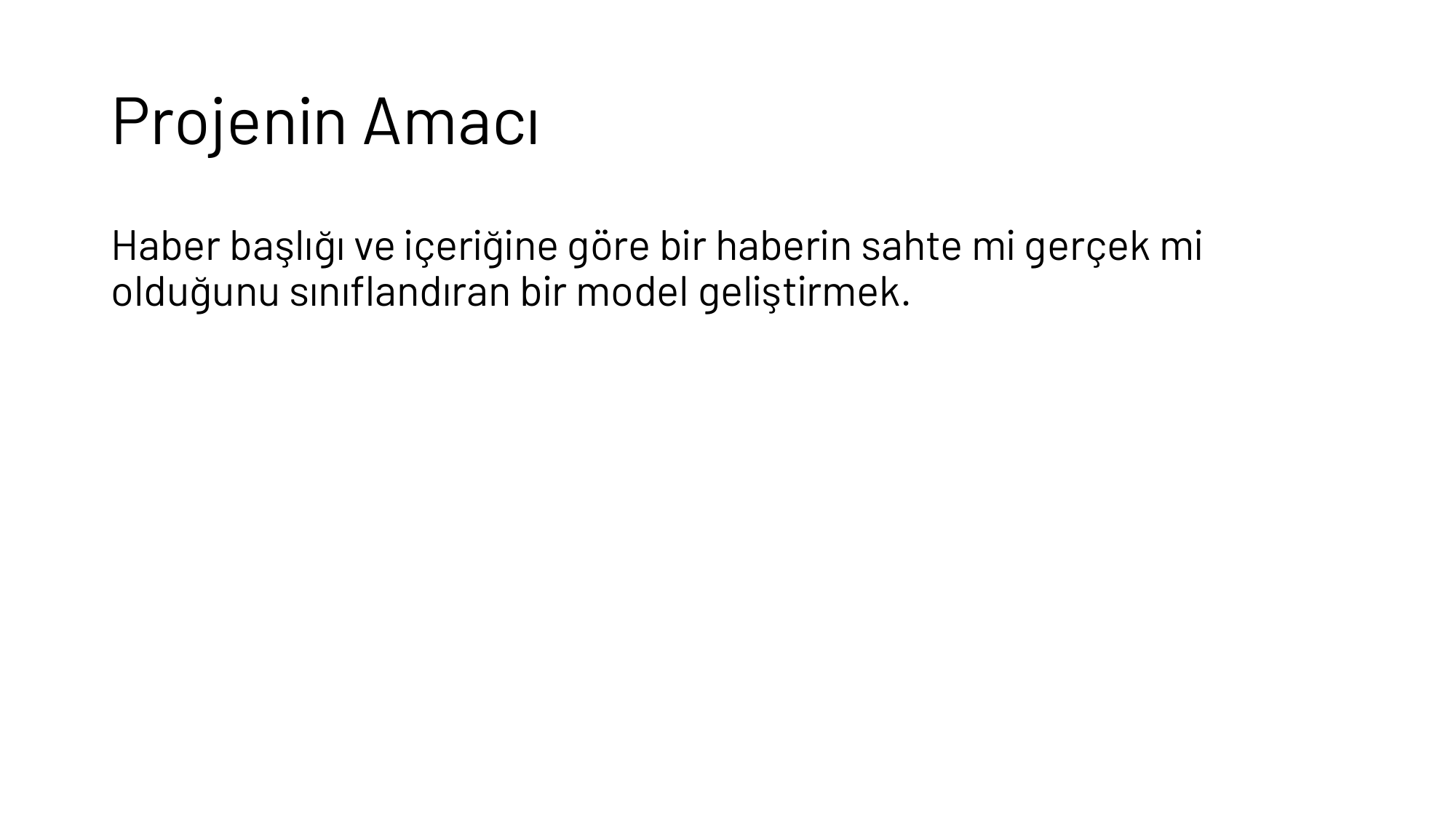

# Projenin Amacı
Haber başlığı ve içeriğine göre bir haberin sahte mi gerçek mi olduğunu sınıflandıran bir model geliştirmek.